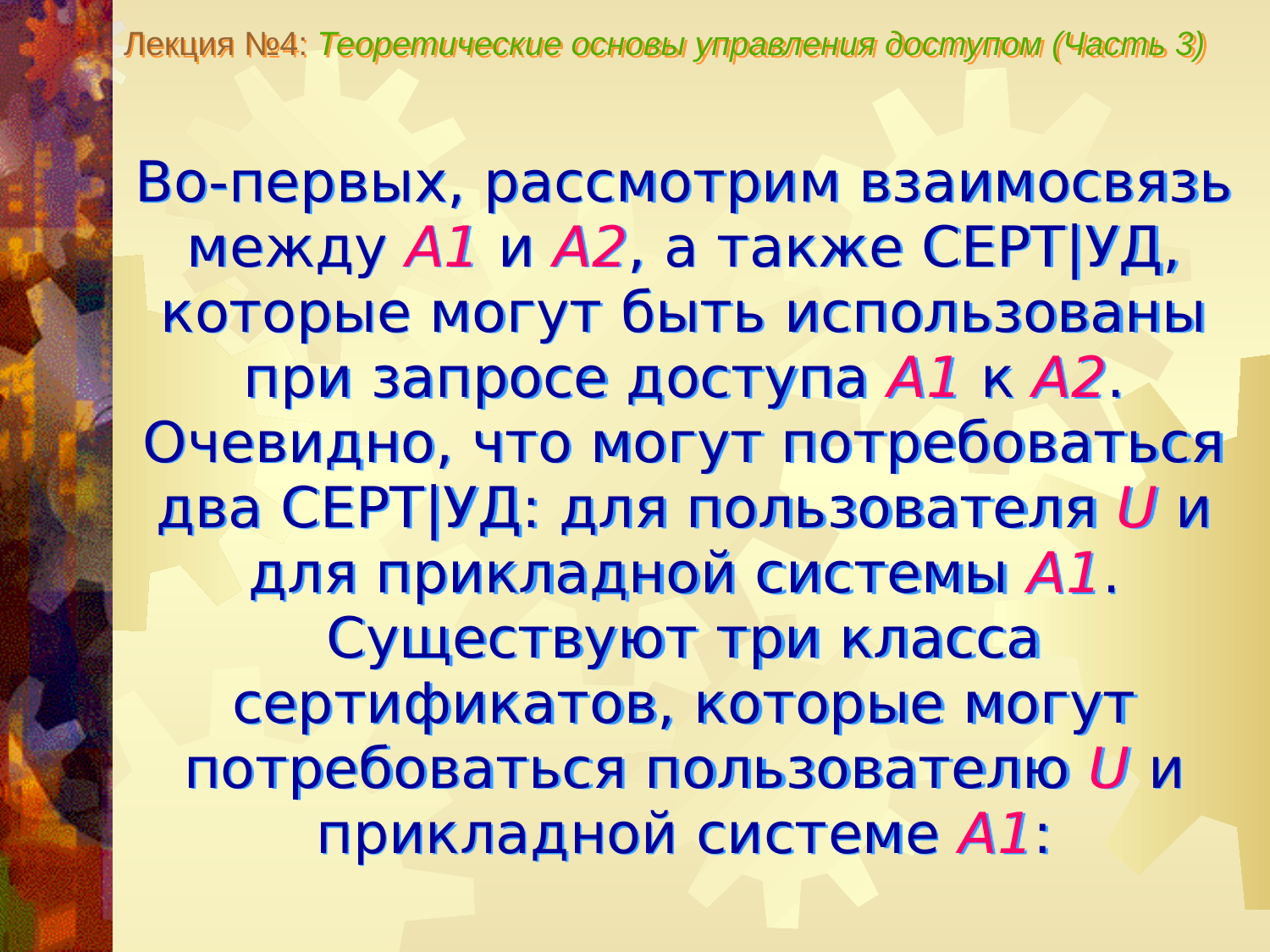

Лекция №4: Теоретические основы управления доступом (Часть 3)
Во-первых, рассмотрим взаимосвязь между А1 и А2, а также СЕРТ|УД, которые могут быть использованы при запросе доступа А1 к А2. Очевидно, что могут потребоваться два СЕРТ|УД: для пользователя U и для прикладной системы А1.
Существуют три класса сертификатов, которые могут потребоваться пользователю U и прикладной системе А1: